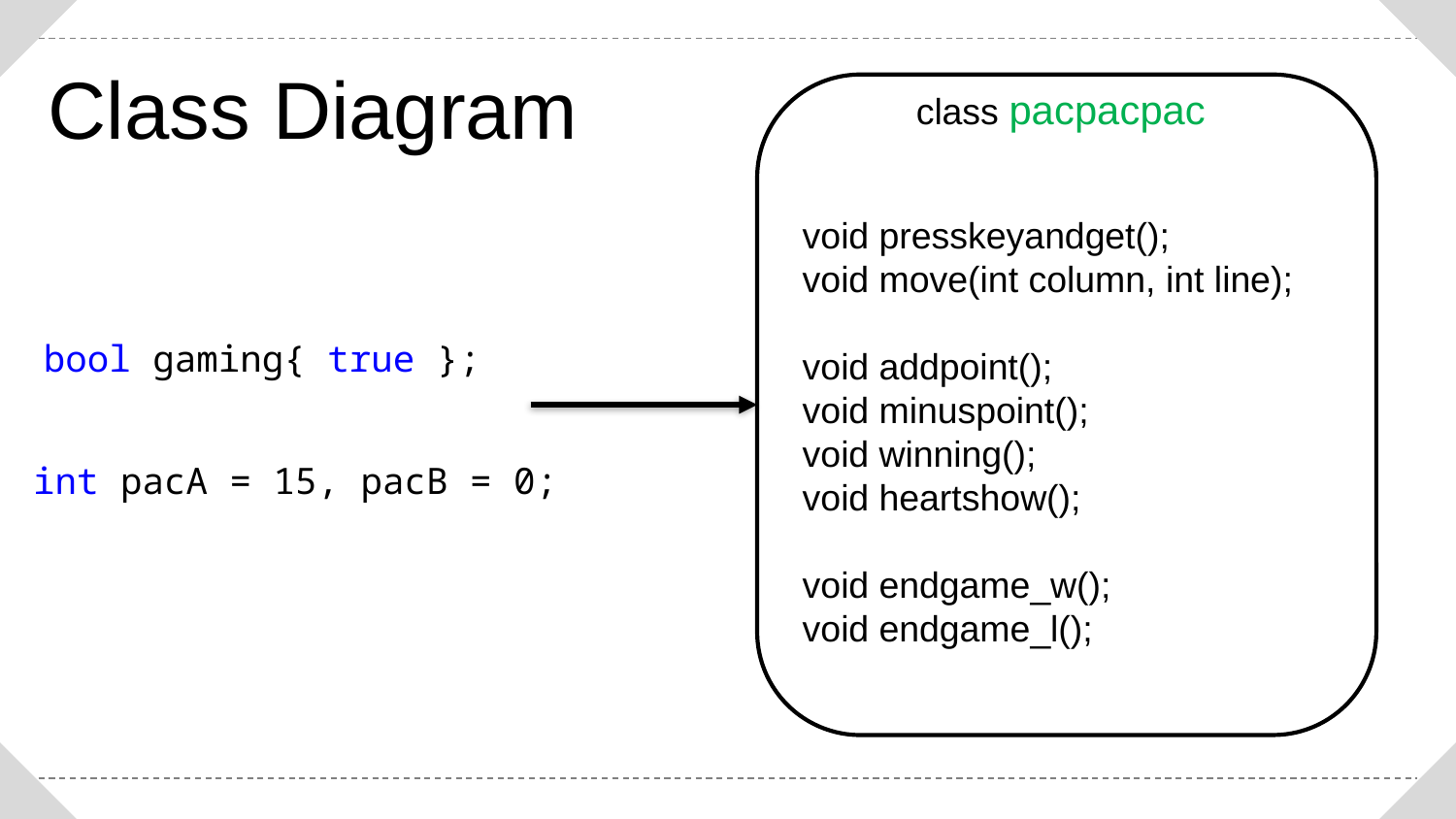

Class Diagram

class pacpacpac

void presskeyandget();
void move(int column, int line);

void addpoint();
void minuspoint();
void winning();
void heartshow();

void endgame_w();
void endgame_l();
bool gaming{ true };
int pacA = 15, pacB = 0;